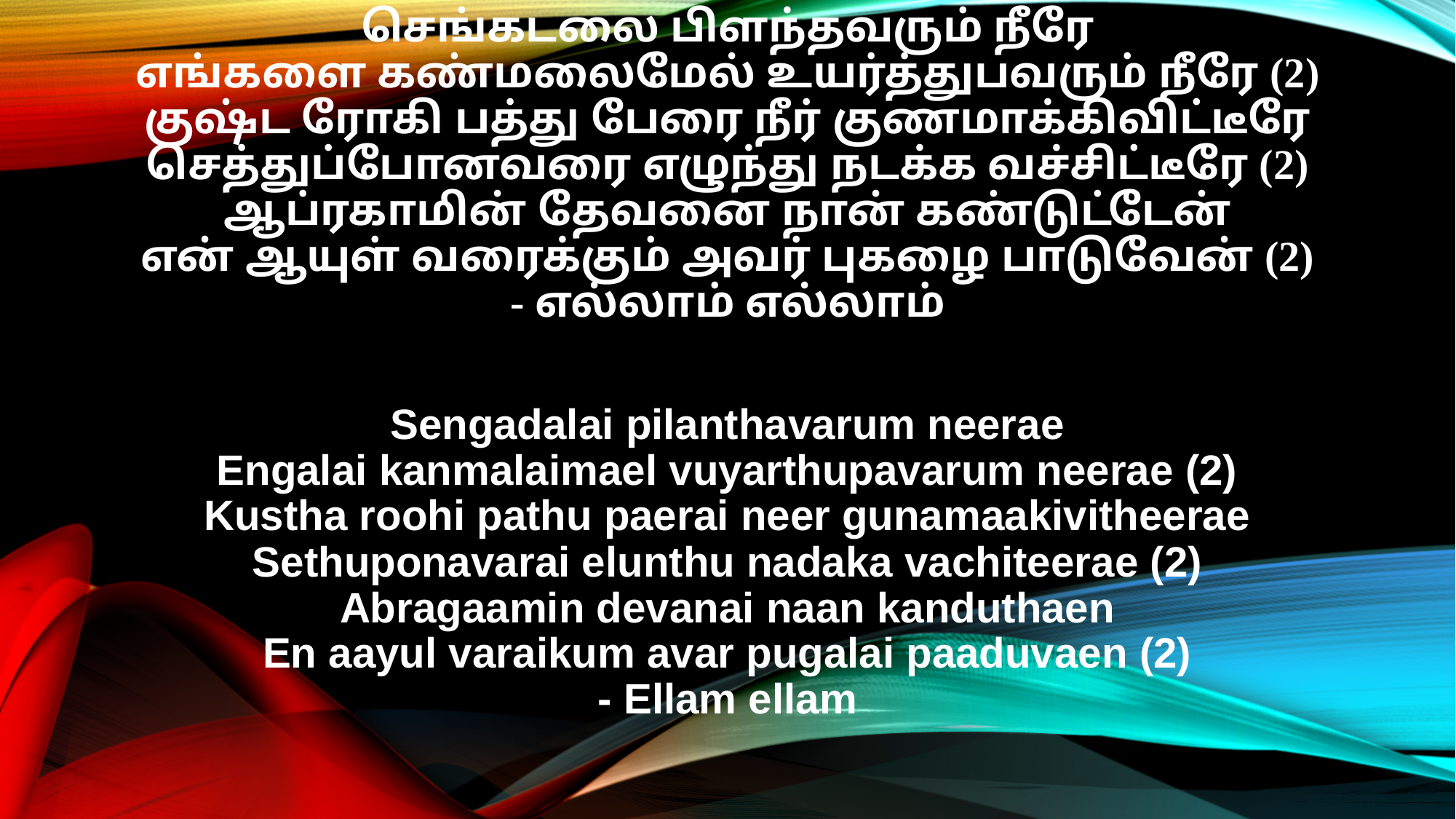

செங்கடலை பிளந்தவரும் நீரே
எங்களை கண்மலைமேல் உயர்த்துபவரும் நீரே (2)
குஷ்ட ரோகி பத்து பேரை நீர் குணமாக்கிவிட்டீரே
செத்துப்போனவரை எழுந்து நடக்க வச்சிட்டீரே (2)
ஆப்ரகாமின் தேவனை நான் கண்டுட்டேன்
என் ஆயுள் வரைக்கும் அவர் புகழை பாடுவேன் (2)
- எல்லாம் எல்லாம்

Sengadalai pilanthavarum neerae
Engalai kanmalaimael vuyarthupavarum neerae (2)
Kustha roohi pathu paerai neer gunamaakivitheerae
Sethuponavarai elunthu nadaka vachiteerae (2)
Abragaamin devanai naan kanduthaen
En aayul varaikum avar pugalai paaduvaen (2)
- Ellam ellam